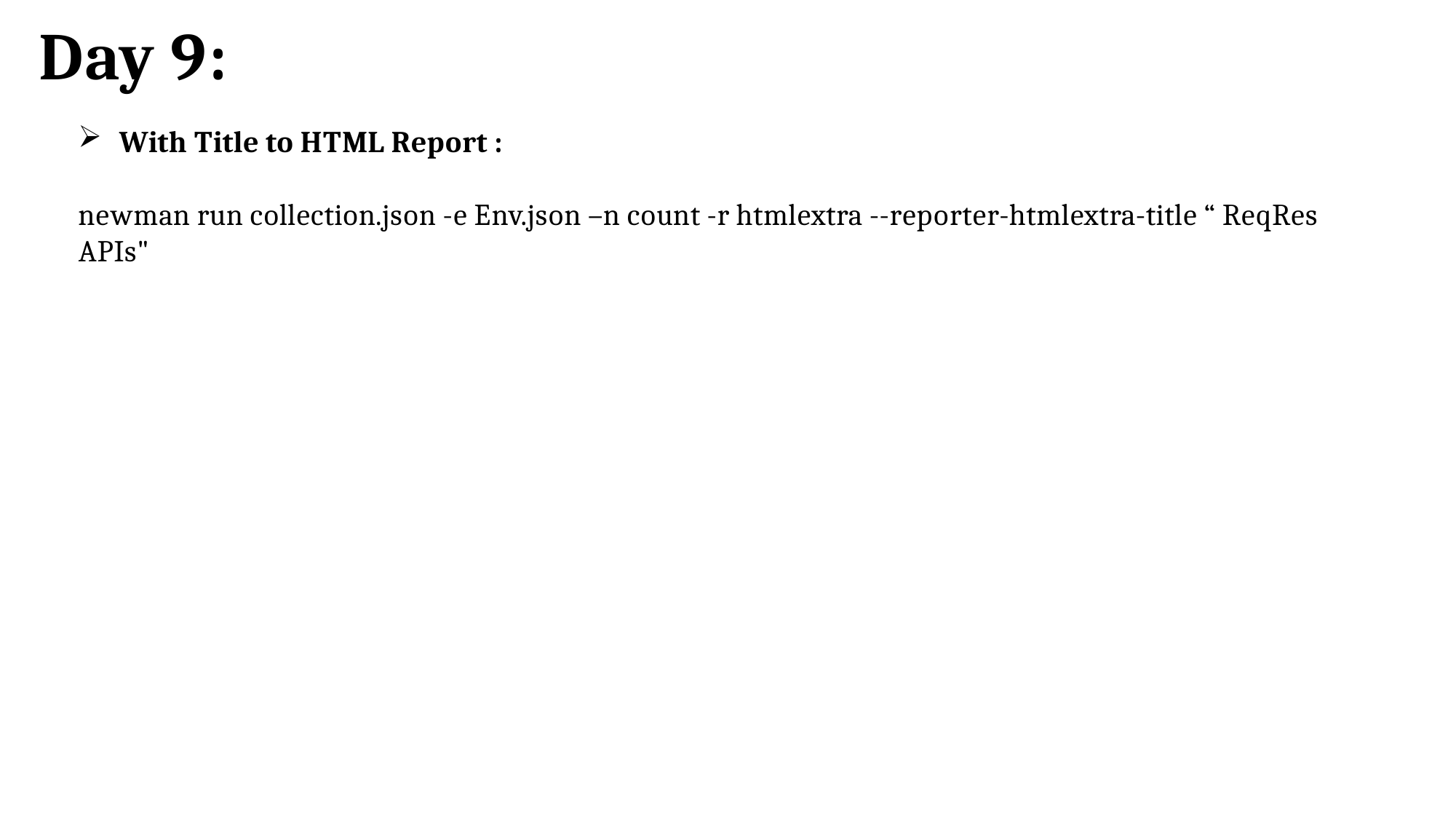

Day 9:

With Title to HTML Report :

newman run collection.json -e Env.json –n count -r htmlextra --reporter-htmlextra-title “ ReqRes APIs"